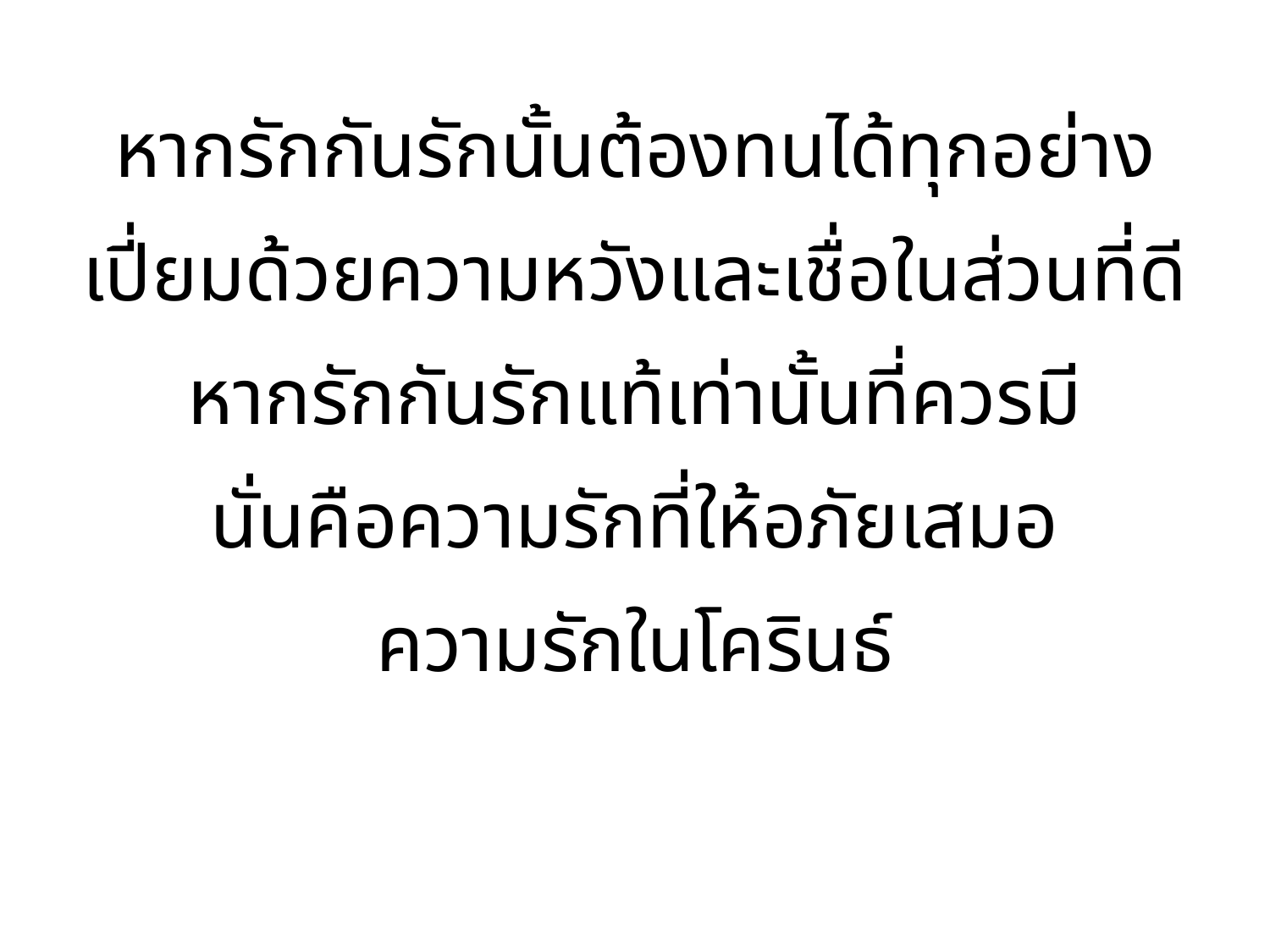

หากรักกันรักนั้นต้องทนได้ทุกอย่าง
เปี่ยมด้วยความหวังและเชื่อในส่วนที่ดี
หากรักกันรักแท้เท่านั้นที่ควรมี
นั่นคือความรักที่ให้อภัยเสมอ
ความรักในโครินธ์